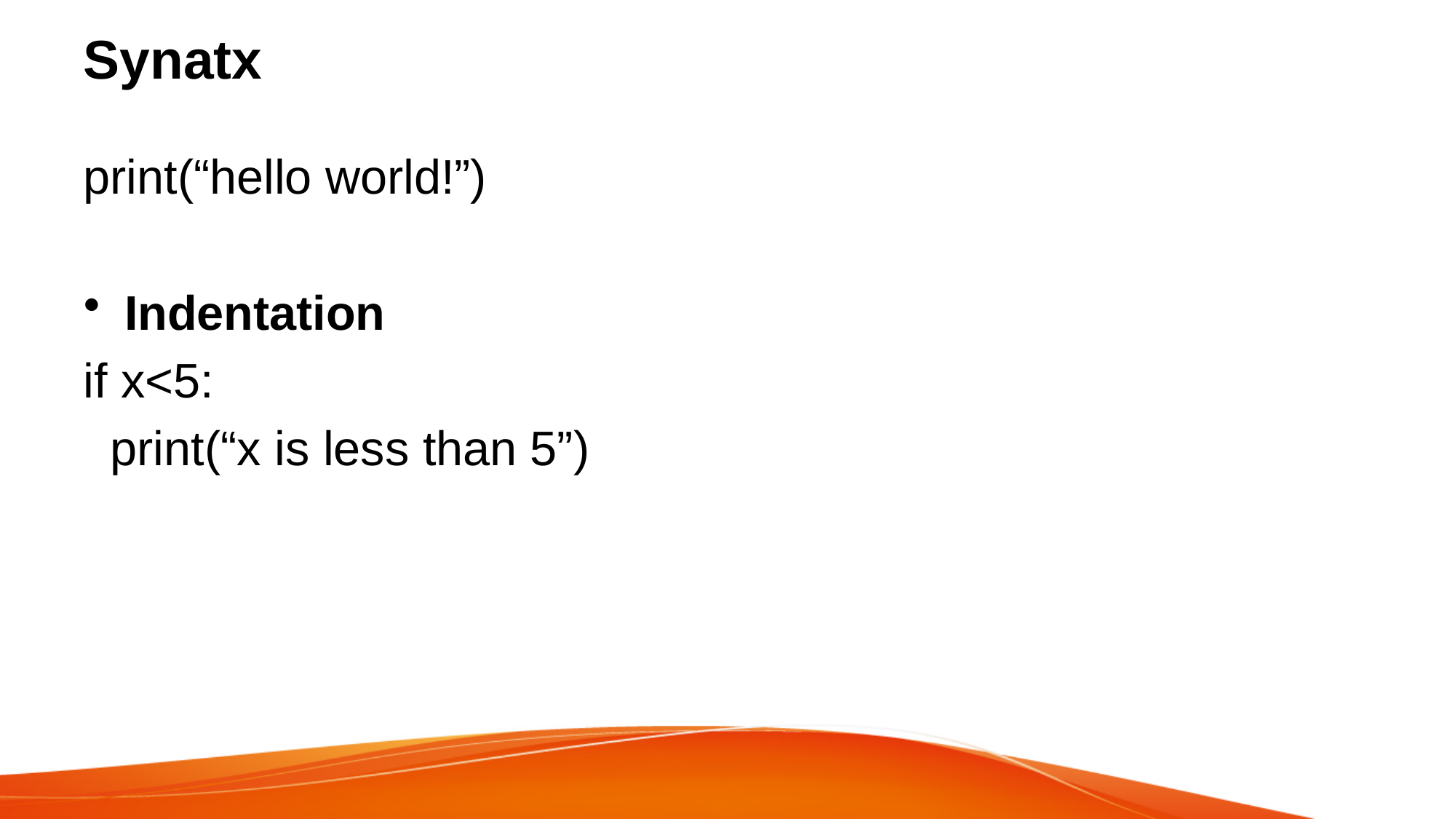

# Synatx
print(“hello world!”)

Indentation
if x<5:
  print(“x is less than 5”)